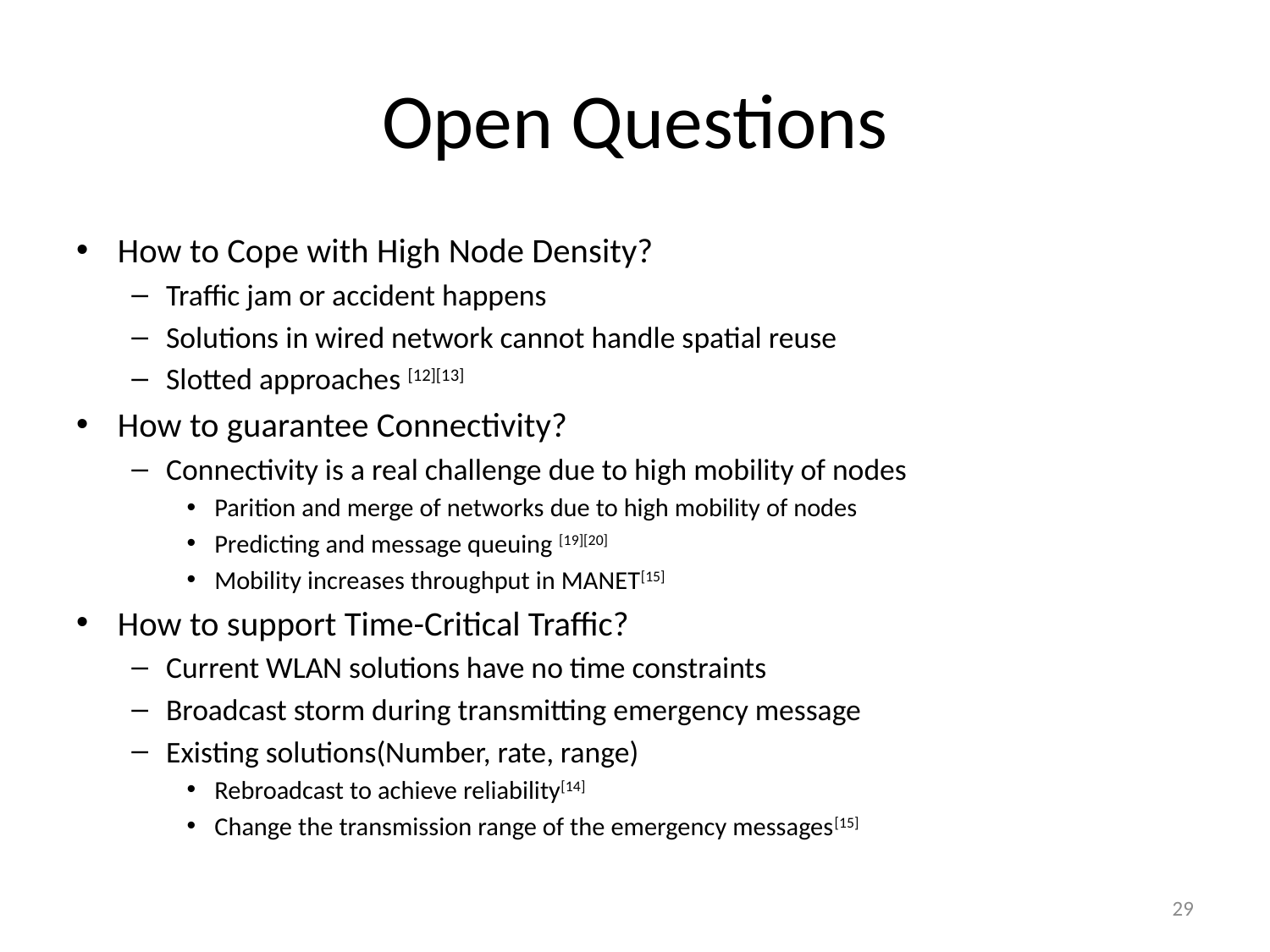

# Open Questions
How to Cope with High Node Density?
Traffic jam or accident happens
Solutions in wired network cannot handle spatial reuse
Slotted approaches [12][13]
How to guarantee Connectivity?
Connectivity is a real challenge due to high mobility of nodes
Parition and merge of networks due to high mobility of nodes
Predicting and message queuing [19][20]
Mobility increases throughput in MANET[15]
How to support Time-Critical Traffic?
Current WLAN solutions have no time constraints
Broadcast storm during transmitting emergency message
Existing solutions(Number, rate, range)
Rebroadcast to achieve reliability[14]
Change the transmission range of the emergency messages[15]

29